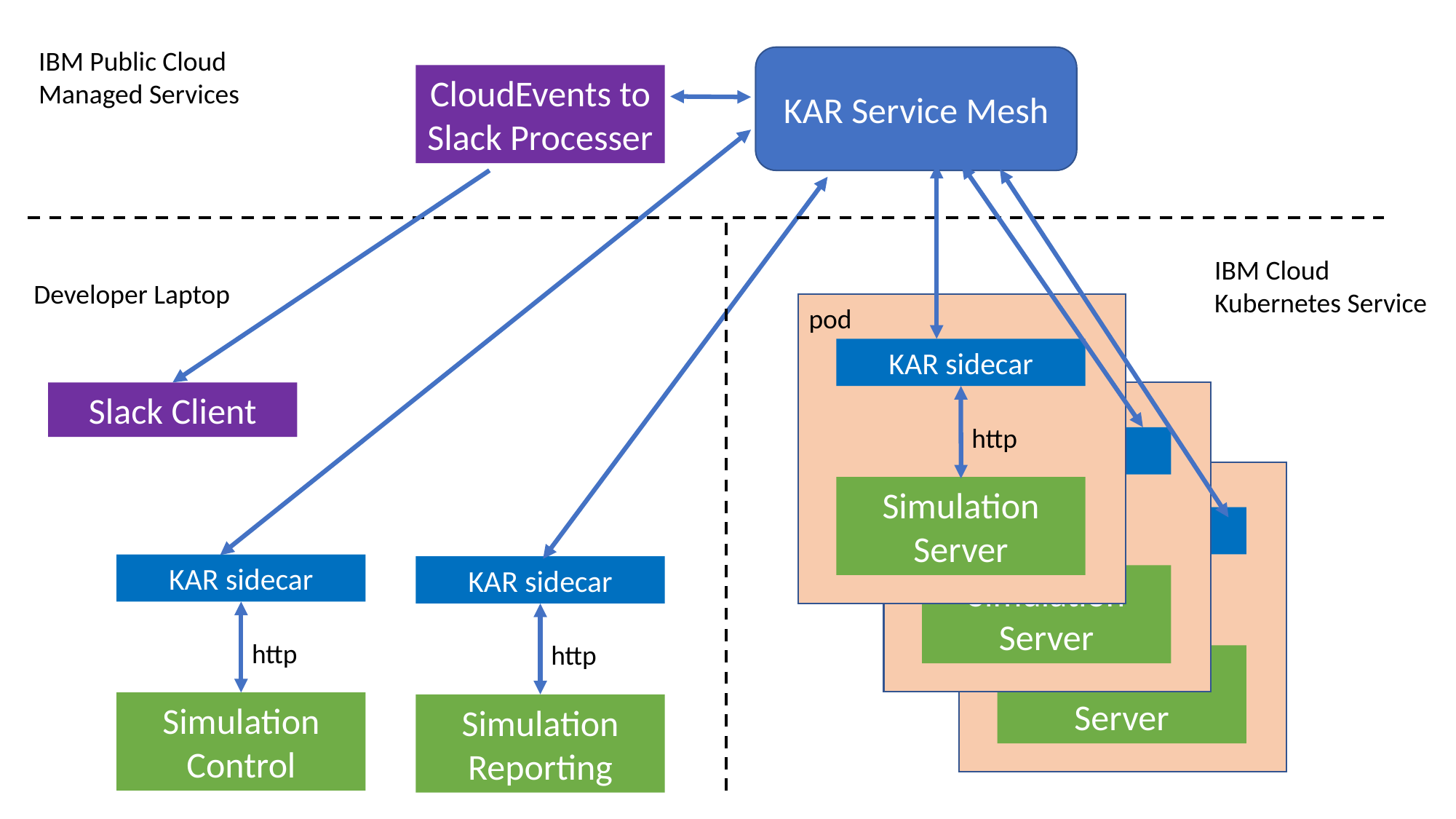

IBM Public Cloud Managed Services
KAR Service Mesh
CloudEvents to Slack Processer
IBM Cloud
Kubernetes Service
Developer Laptop
pod

KAR sidecar
http
Simulation Server
Slack Client
pod

KAR sidecar
http
Simulation Server
pod

KAR sidecar
http
Simulation Server
KAR sidecar
KAR sidecar
http
http
Simulation Control
Simulation Reporting